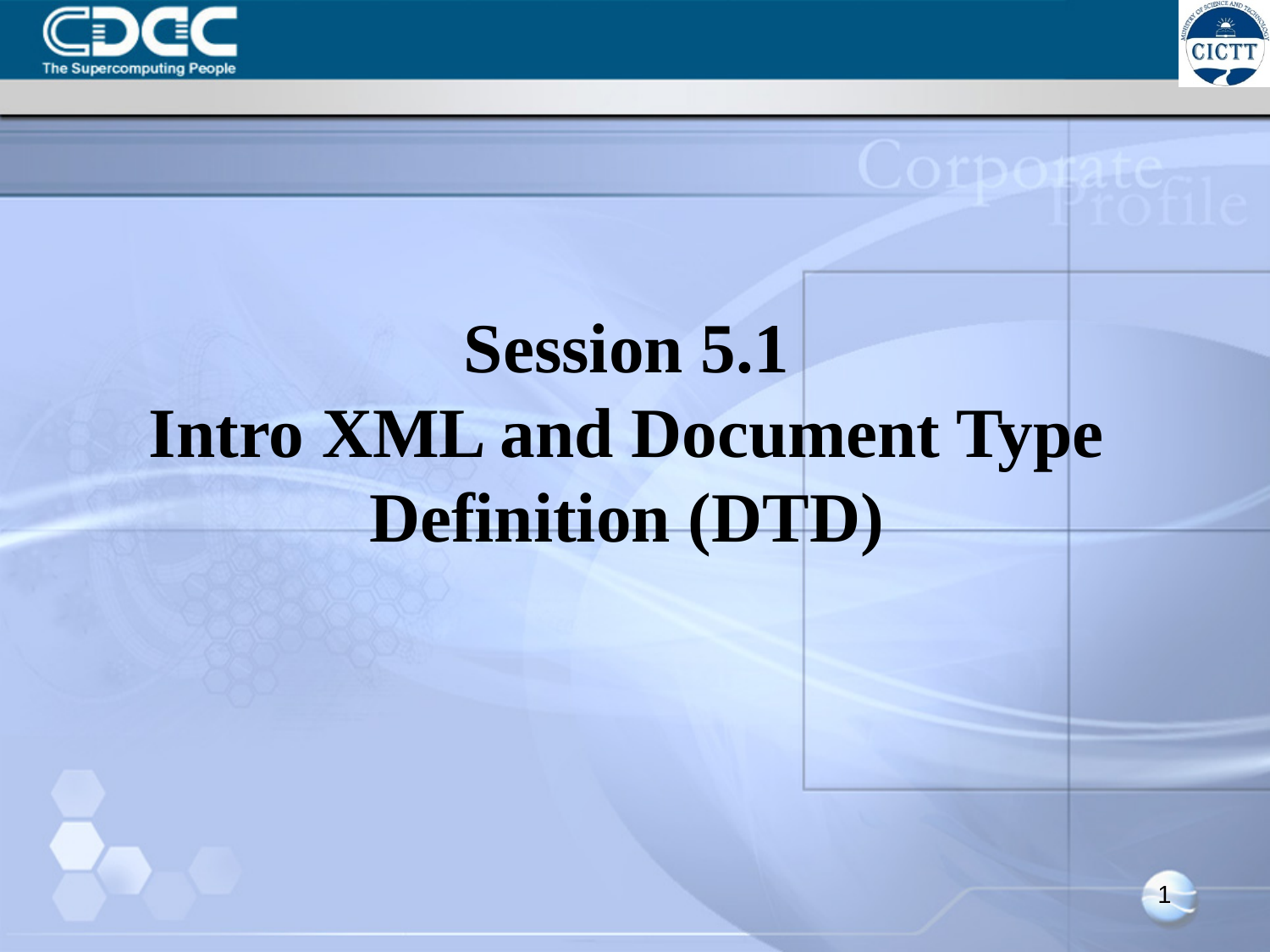

# Session 5.1 Intro XML and Document Type Definition (DTD)